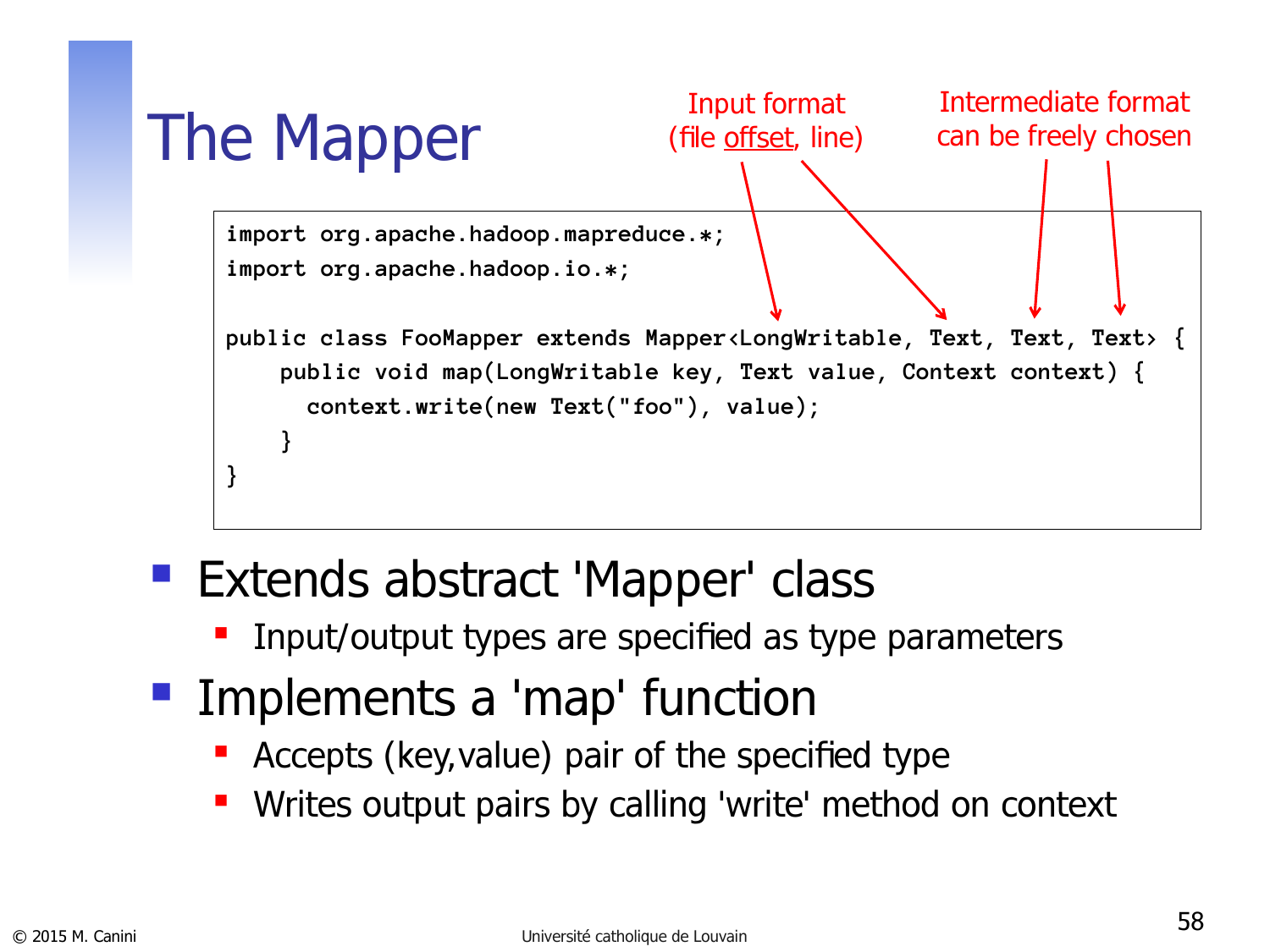

# The Mapper
Intermediate format
can be freely chosen
Input format
(file offset, line)
import org.apache.hadoop.mapreduce.*;
import org.apache.hadoop.io.*;

public class FooMapper extends Mapper<LongWritable, Text, Text, Text> {
    public void map(LongWritable key, Text value, Context context) {
      context.write(new Text("foo"), value);
    }
}

Extends abstract 'Mapper' class
Input/output types are specified as type parameters
Implements a 'map' function
Accepts (key,value) pair of the specified type
Writes output pairs by calling 'write' method on context
58
Université catholique de Louvain